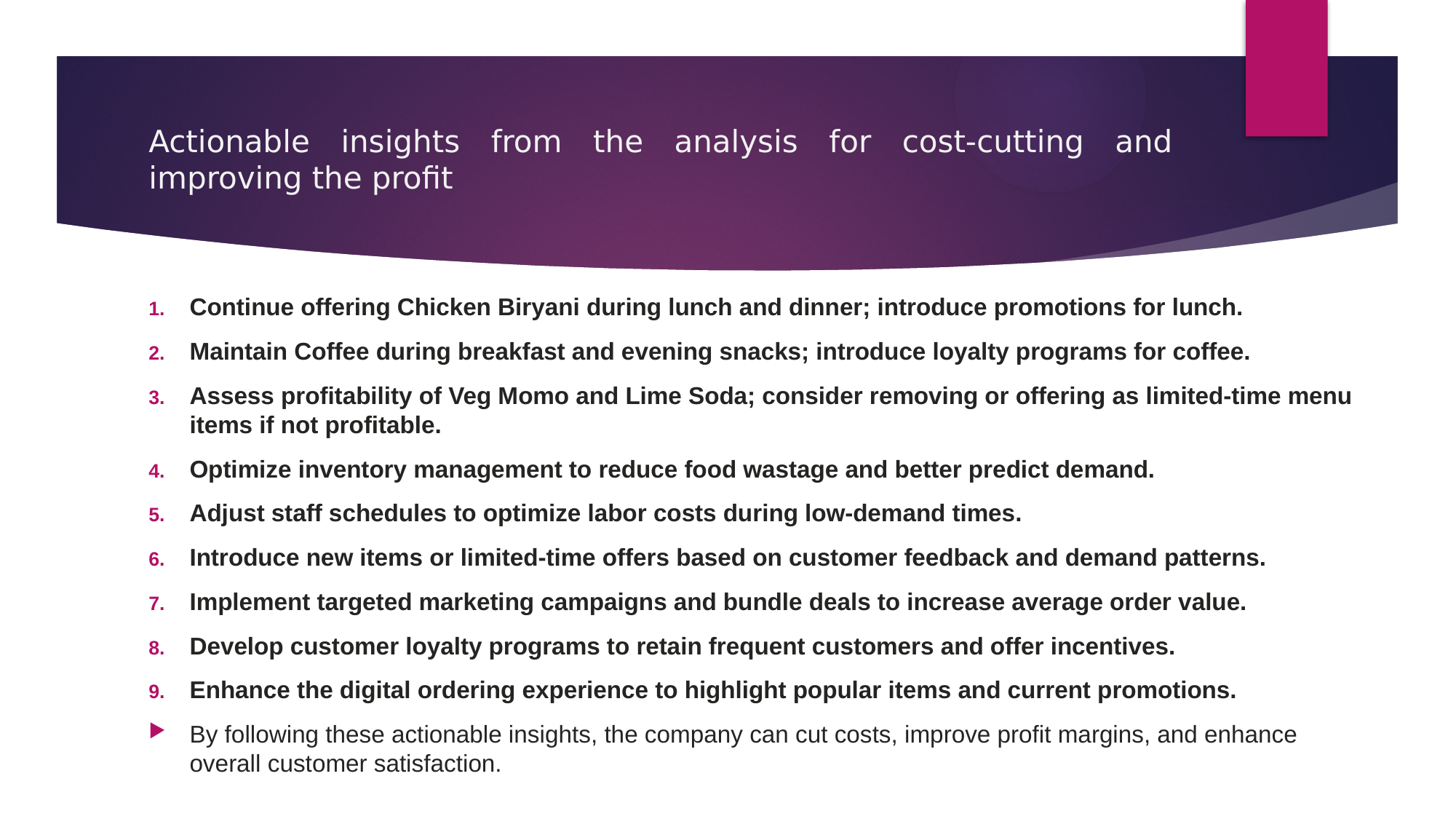

# Actionable insights from the analysis for cost-cutting and improving the profit
Continue offering Chicken Biryani during lunch and dinner; introduce promotions for lunch.
Maintain Coffee during breakfast and evening snacks; introduce loyalty programs for coffee.
Assess profitability of Veg Momo and Lime Soda; consider removing or offering as limited-time menu items if not profitable.
Optimize inventory management to reduce food wastage and better predict demand.
Adjust staff schedules to optimize labor costs during low-demand times.
Introduce new items or limited-time offers based on customer feedback and demand patterns.
Implement targeted marketing campaigns and bundle deals to increase average order value.
Develop customer loyalty programs to retain frequent customers and offer incentives.
Enhance the digital ordering experience to highlight popular items and current promotions.
By following these actionable insights, the company can cut costs, improve profit margins, and enhance overall customer satisfaction.